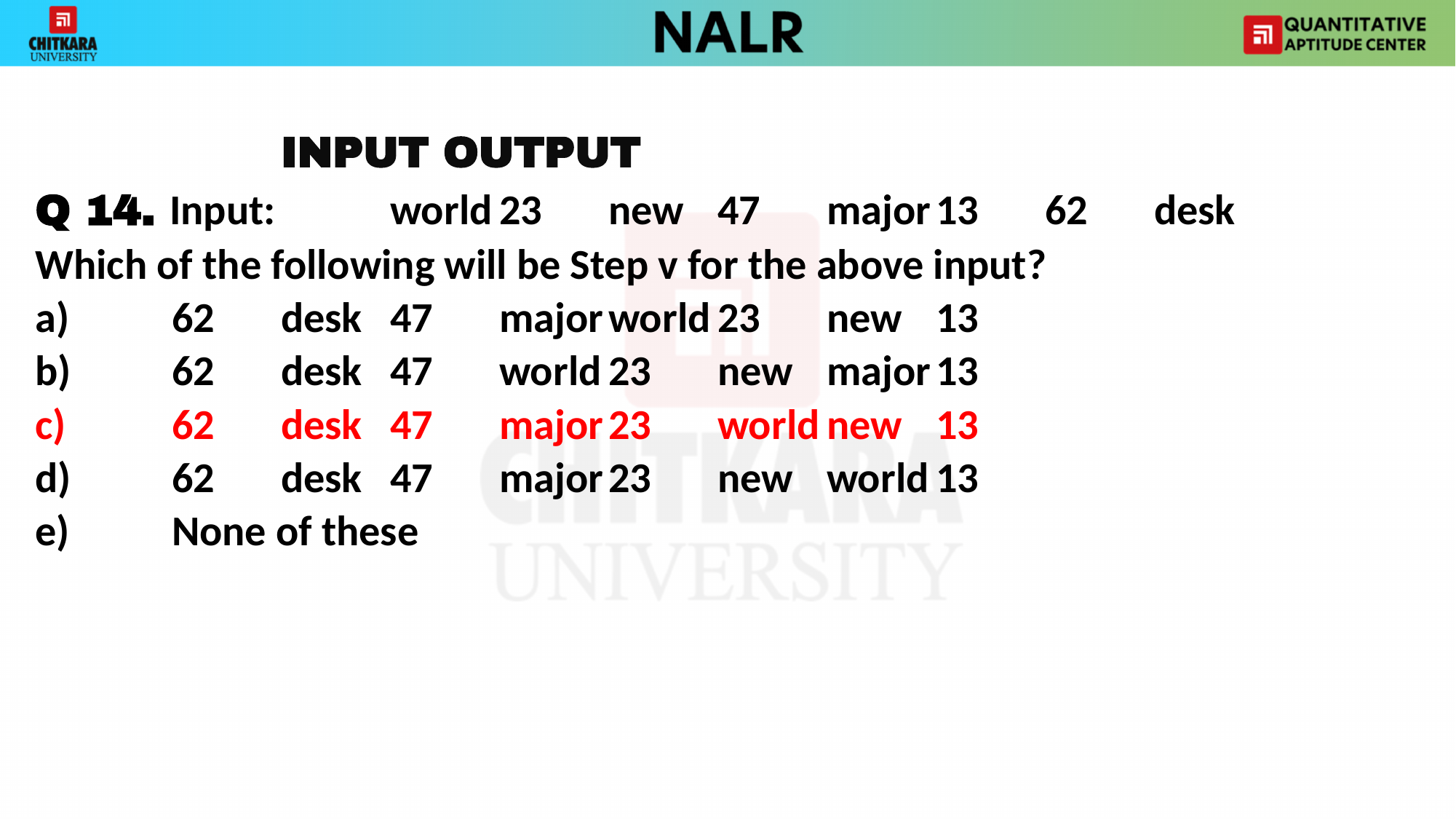

INPUT OUTPUT
Q 14. Input: 	world	23	new	47	major	13	62	desk
Which of the following will be Step v for the above input?
a)	62	desk	47	major	world	23	new	13
b)	62	desk	47	world	23	new	major	13
c)	62	desk	47	major	23	world	new	13
d)	62	desk	47	major	23	new	world	13
e)	None of these